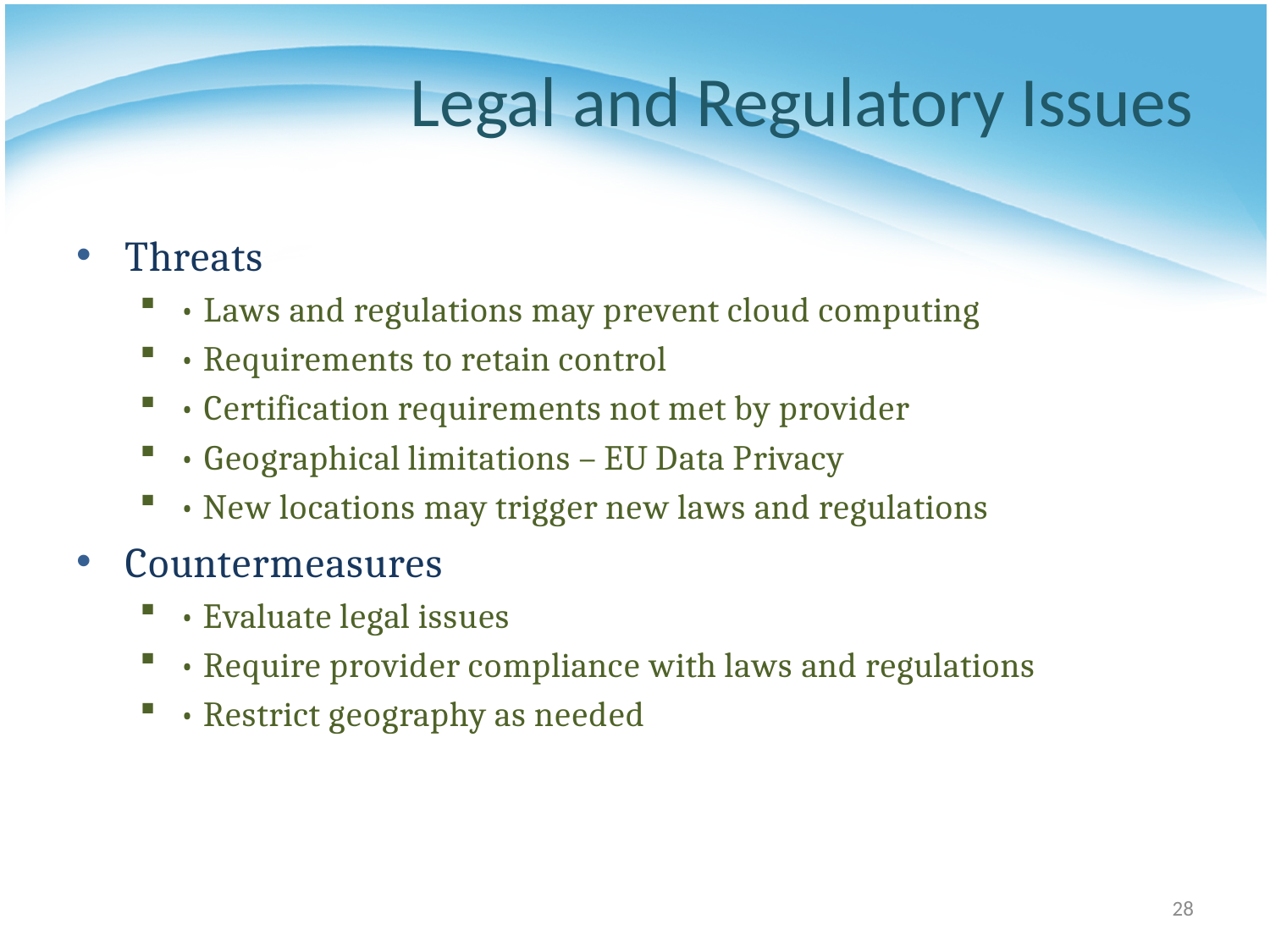

# Legal and Regulatory Issues
Threats
• Laws and regulations may prevent cloud computing
• Requirements to retain control
• Certification requirements not met by provider
• Geographical limitations – EU Data Privacy
• New locations may trigger new laws and regulations
Countermeasures
• Evaluate legal issues
• Require provider compliance with laws and regulations
• Restrict geography as needed

28